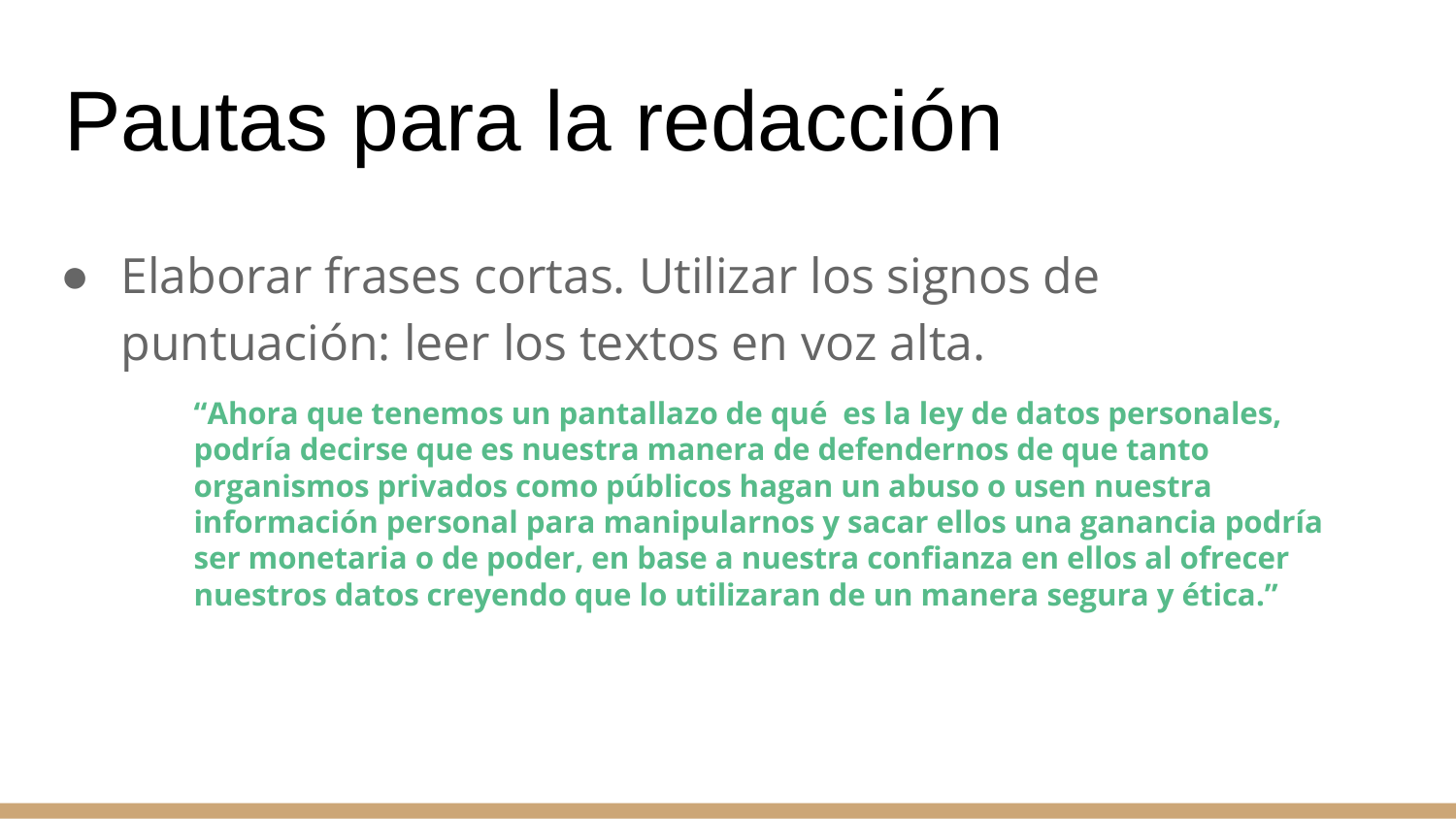

# Pautas para la redacción
Elaborar frases cortas. Utilizar los signos de puntuación: leer los textos en voz alta.
“Ahora que tenemos un pantallazo de qué  es la ley de datos personales, podría decirse que es nuestra manera de defendernos de que tanto organismos privados como públicos hagan un abuso o usen nuestra información personal para manipularnos y sacar ellos una ganancia podría ser monetaria o de poder, en base a nuestra confianza en ellos al ofrecer nuestros datos creyendo que lo utilizaran de un manera segura y ética.”